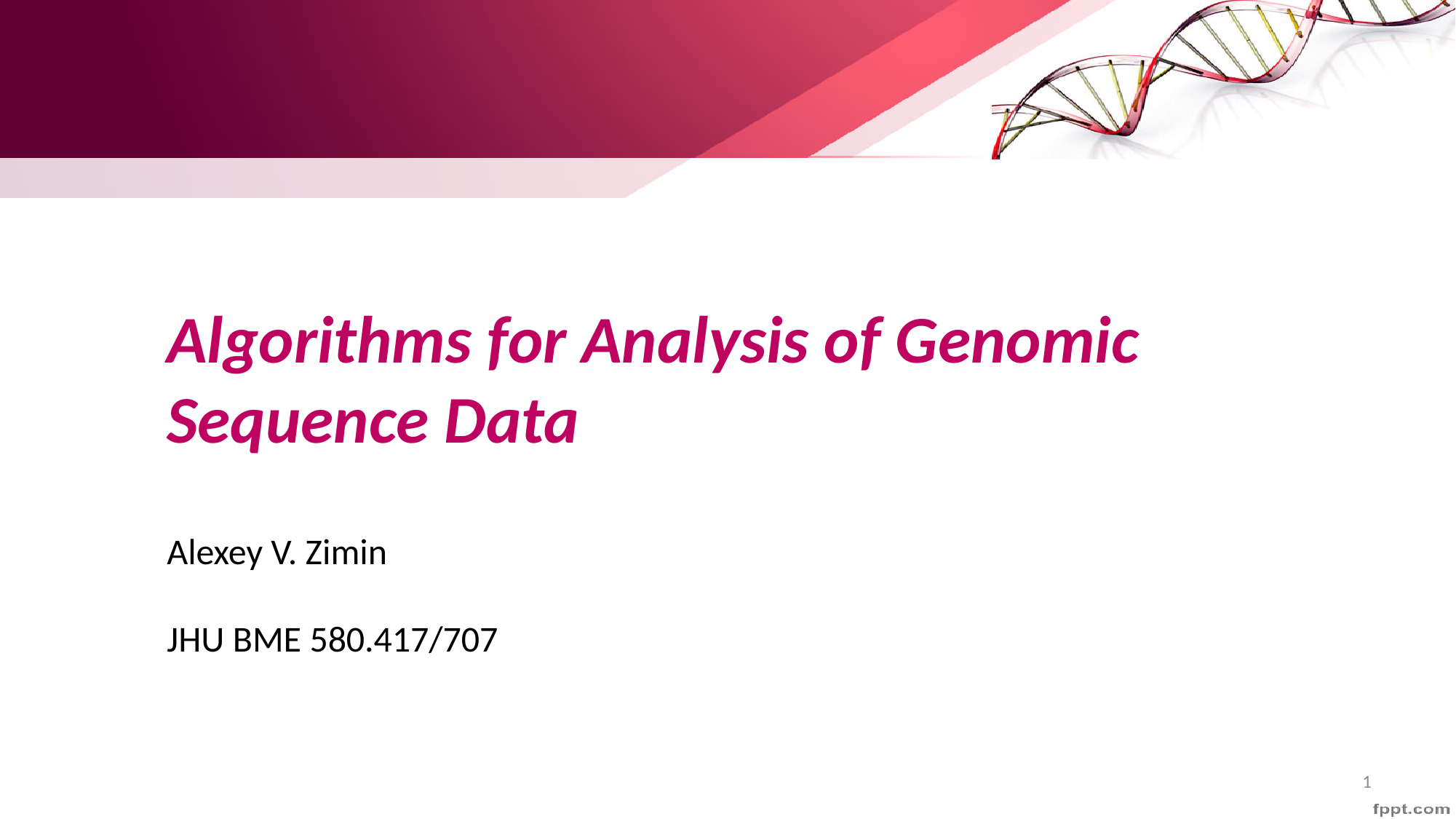

Algorithms for Analysis of Genomic Sequence Data
Alexey V. Zimin
JHU BME 580.417/707
1